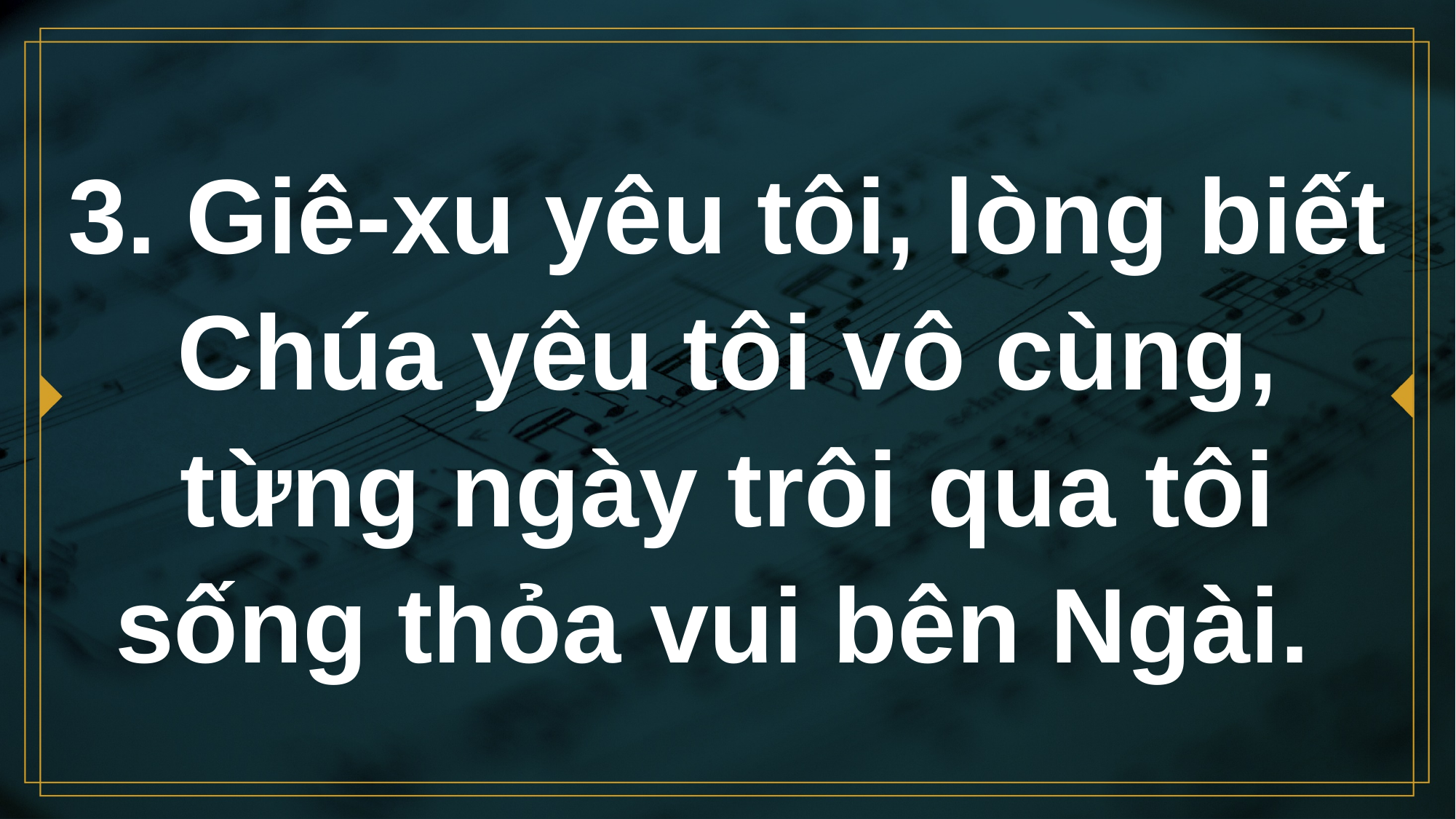

# 3. Giê-xu yêu tôi, lòng biết Chúa yêu tôi vô cùng, từng ngày trôi qua tôi sống thỏa vui bên Ngài.